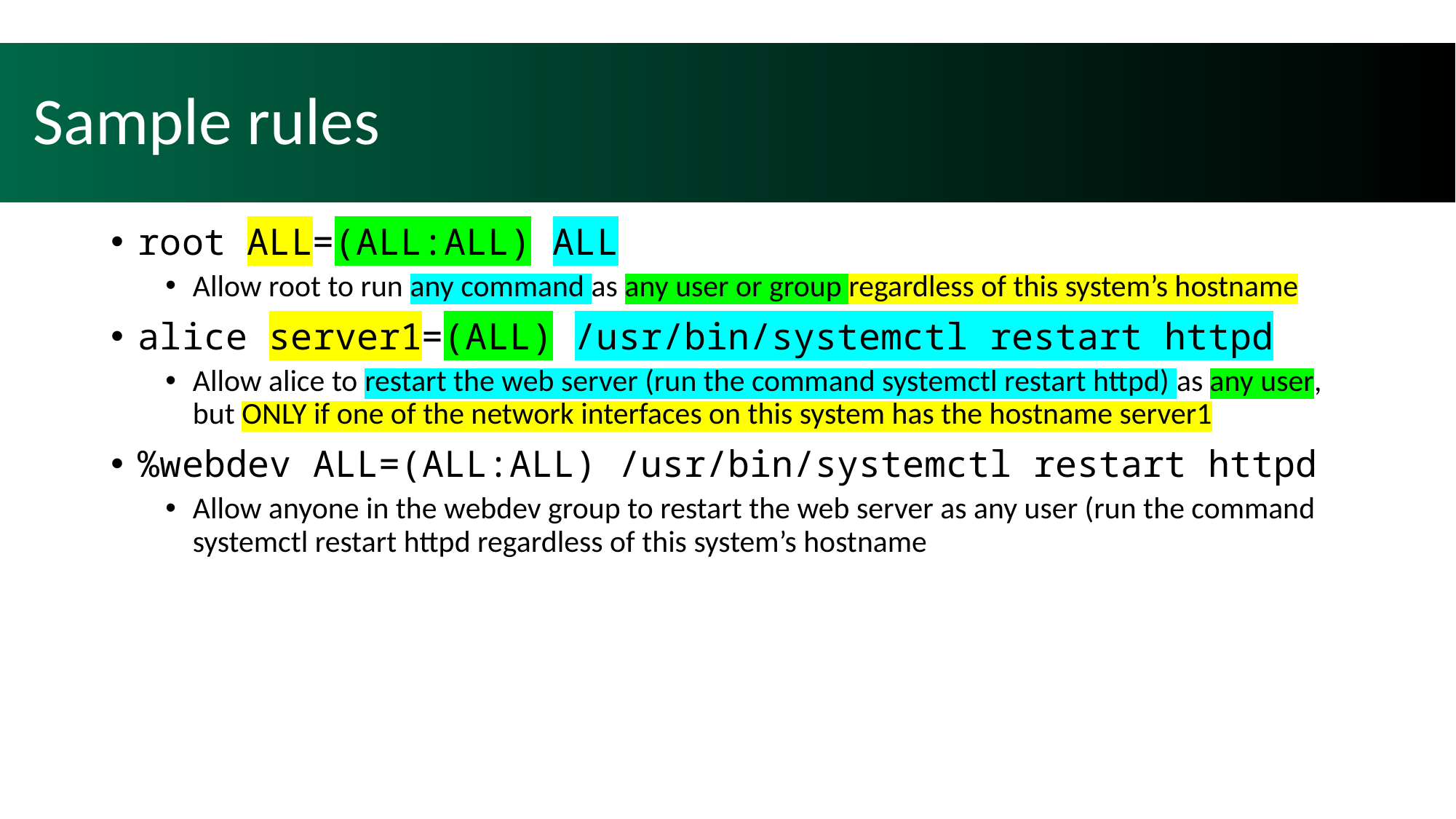

# Sample rules
root ALL=(ALL:ALL) ALL
Allow root to run any command as any user or group regardless of this system’s hostname
alice server1=(ALL) /usr/bin/systemctl restart httpd
Allow alice to restart the web server (run the command systemctl restart httpd) as any user, but ONLY if one of the network interfaces on this system has the hostname server1
%webdev ALL=(ALL:ALL) /usr/bin/systemctl restart httpd
Allow anyone in the webdev group to restart the web server as any user (run the command systemctl restart httpd regardless of this system’s hostname